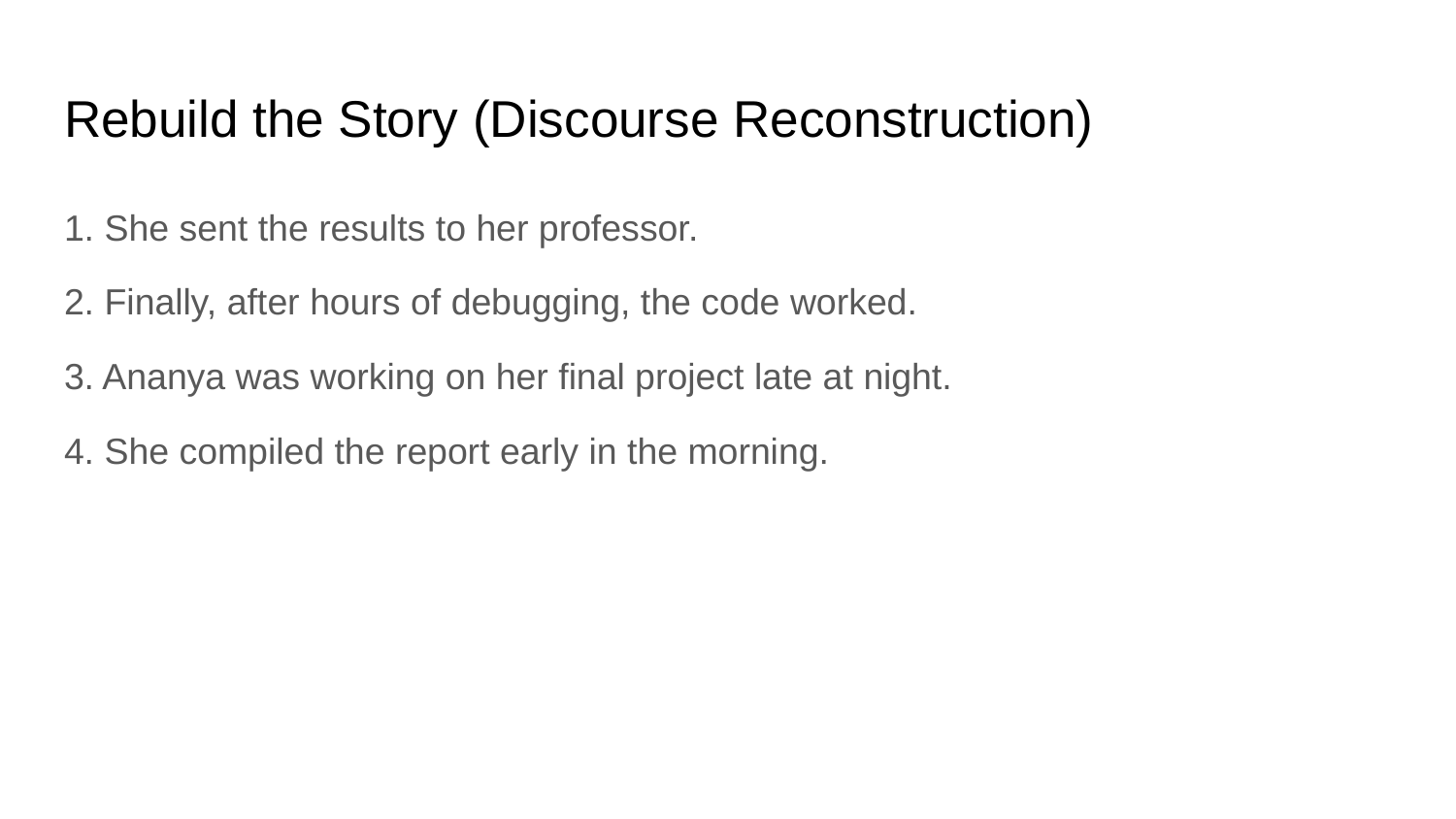

# Rebuild the Story (Discourse Reconstruction)
1. She sent the results to her professor.
2. Finally, after hours of debugging, the code worked.
3. Ananya was working on her final project late at night.
4. She compiled the report early in the morning.